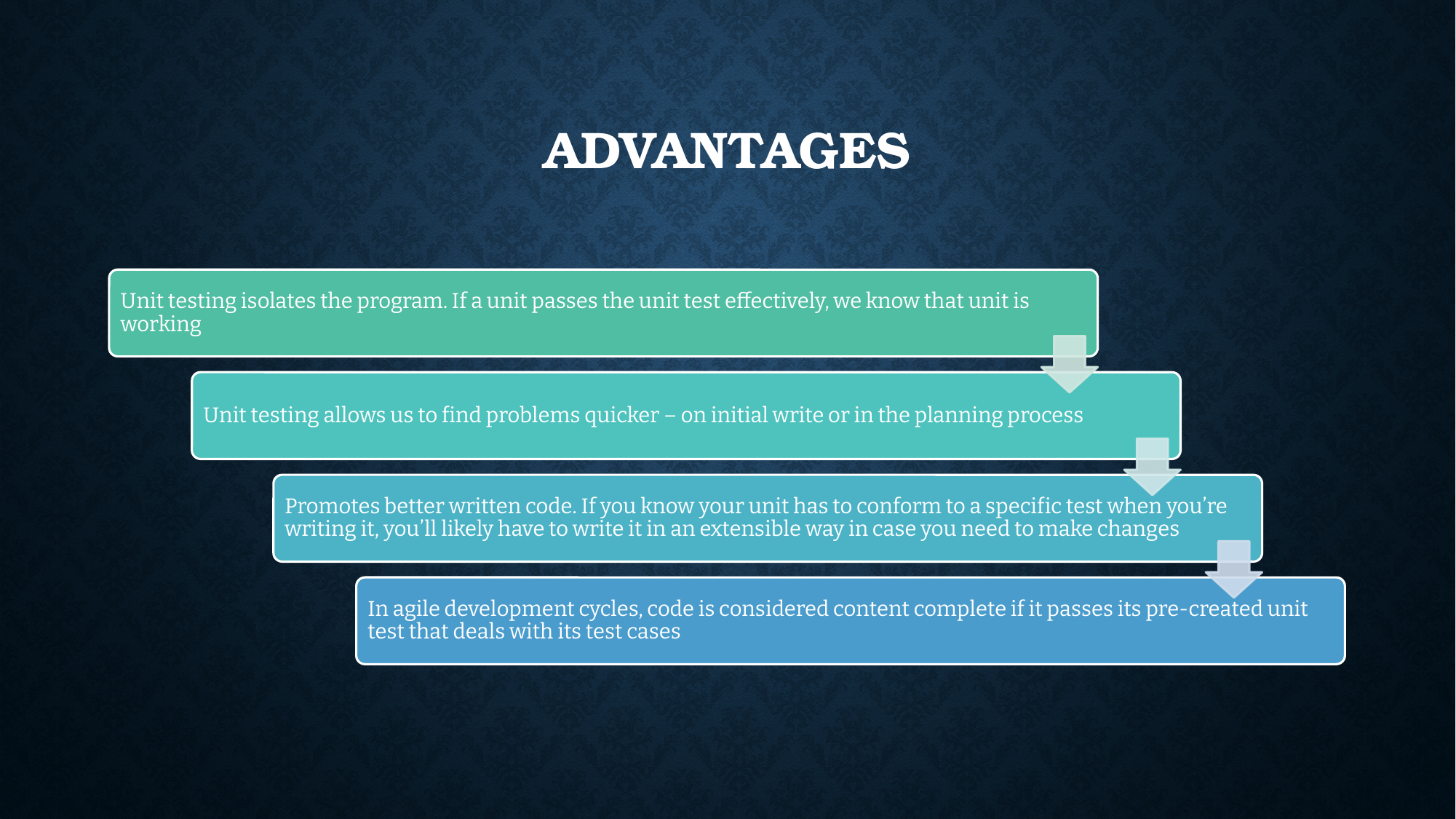

# advantages
Unit testing isolates the program. If a unit passes the unit test effectively, we know that unit is working
Unit testing allows us to find problems quicker – on initial write or in the planning process
Promotes better written code. If you know your unit has to conform to a specific test when you’re writing it, you’ll likely have to write it in an extensible way in case you need to make changes
In agile development cycles, code is considered content complete if it passes its pre-created unit test that deals with its test cases